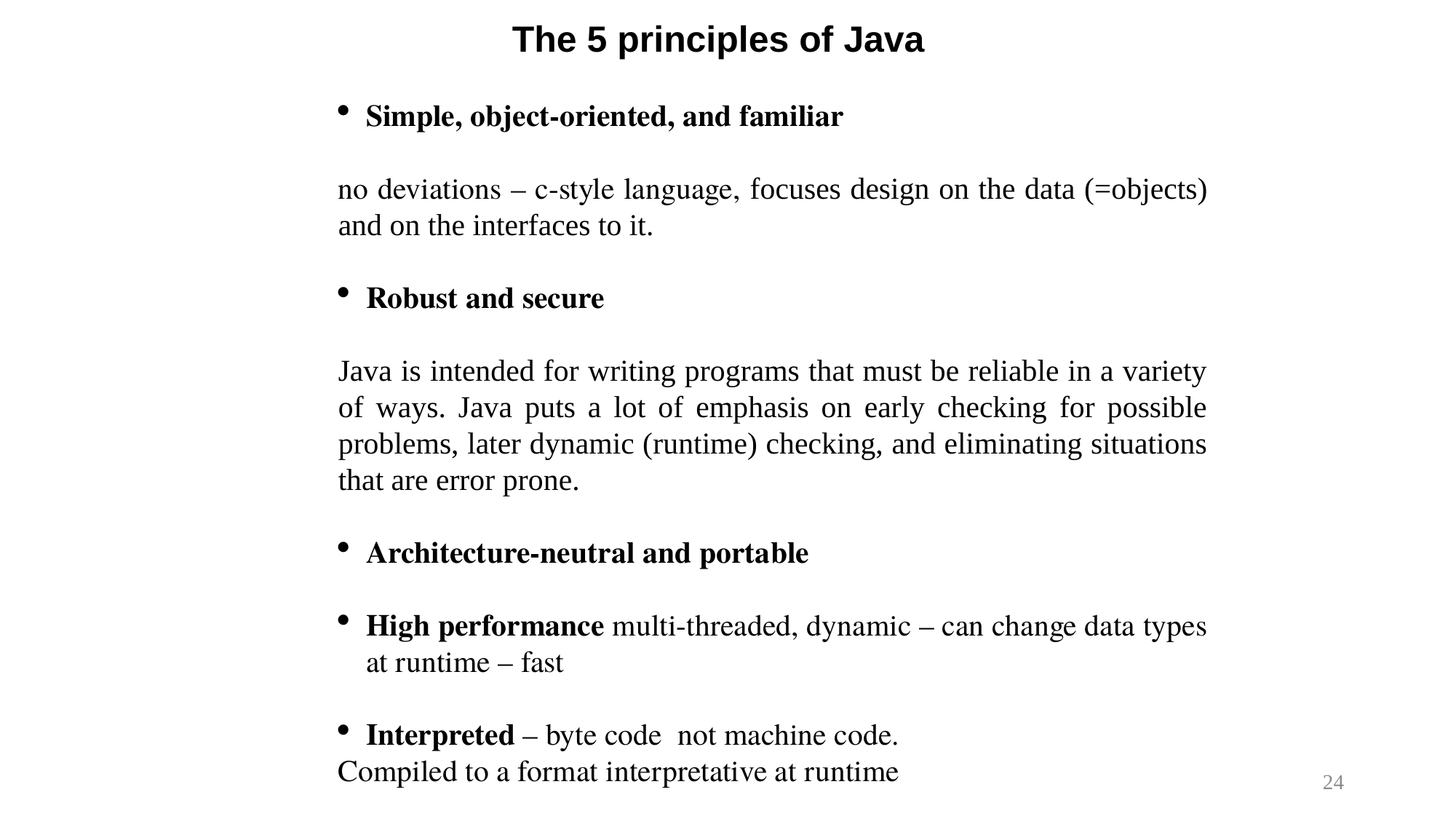

The 5 principles of Java

Simple, object-oriented, and familiar

no deviations – c-style language, focuses design on the data (=objects) and on the interfaces to it.

Robust and secure

Java is intended for writing programs that must be reliable in a variety of ways. Java puts a lot of emphasis on early checking for possible problems, later dynamic (runtime) checking, and eliminating situations that are error prone.

Architecture-neutral and portable

High performance multi-threaded, dynamic – can change data types at runtime – fast

Interpreted – byte code  not machine code.
Compiled to a format interpretative at runtime

24